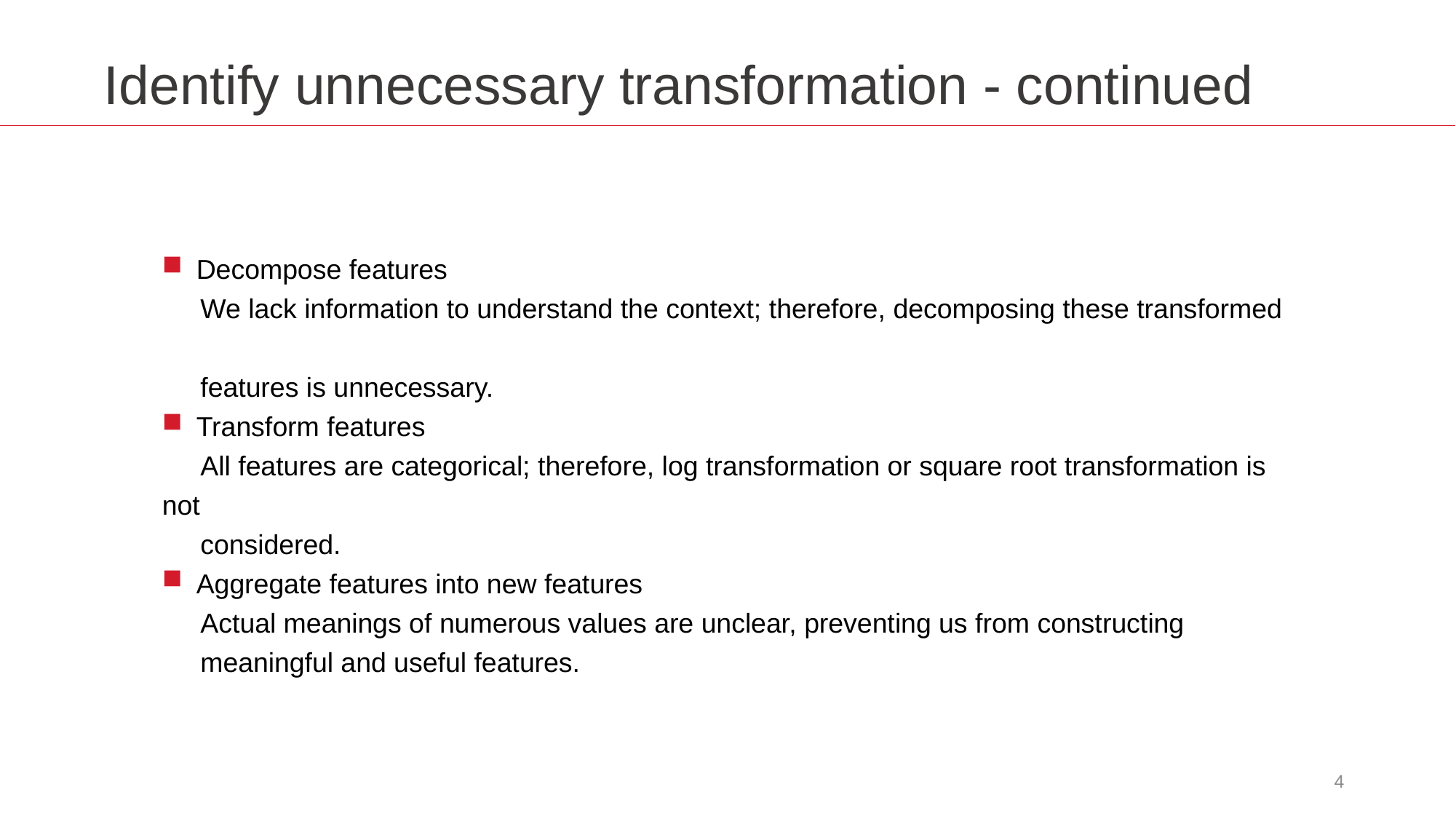

Identify unnecessary transformation - continued

Decompose features
     We lack information to understand the context; therefore, decomposing these transformed
     features is unnecessary.
Transform features
     All features are categorical; therefore, log transformation or square root transformation is not
     considered.
Aggregate features into new features
     Actual meanings of numerous values are unclear, preventing us from constructing
     meaningful and useful features.
4